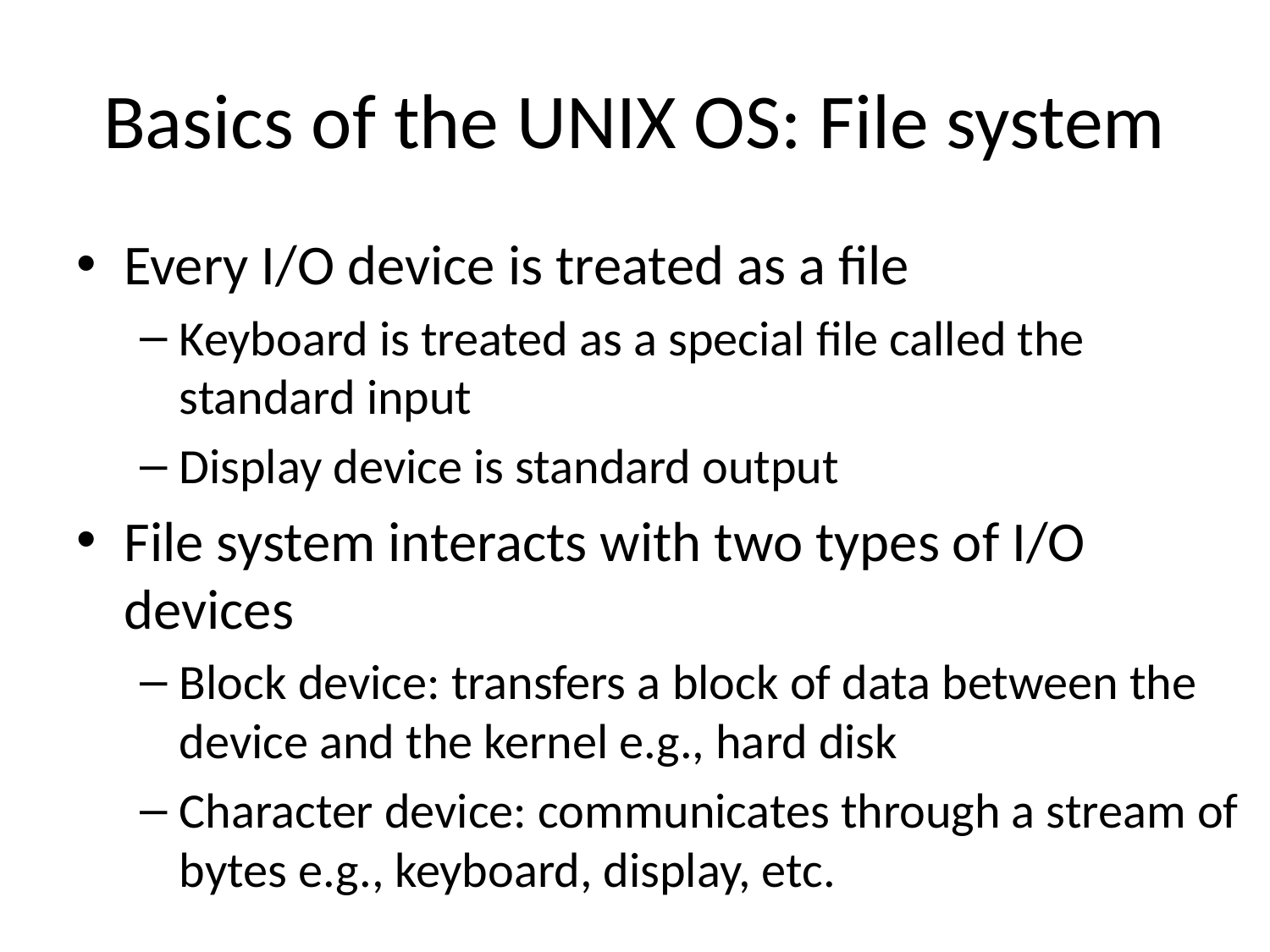

# Basics of the UNIX OS: File system
Every I/O device is treated as a file
Keyboard is treated as a special file called the standard input
Display device is standard output
File system interacts with two types of I/O devices
Block device: transfers a block of data between the device and the kernel e.g., hard disk
Character device: communicates through a stream of bytes e.g., keyboard, display, etc.